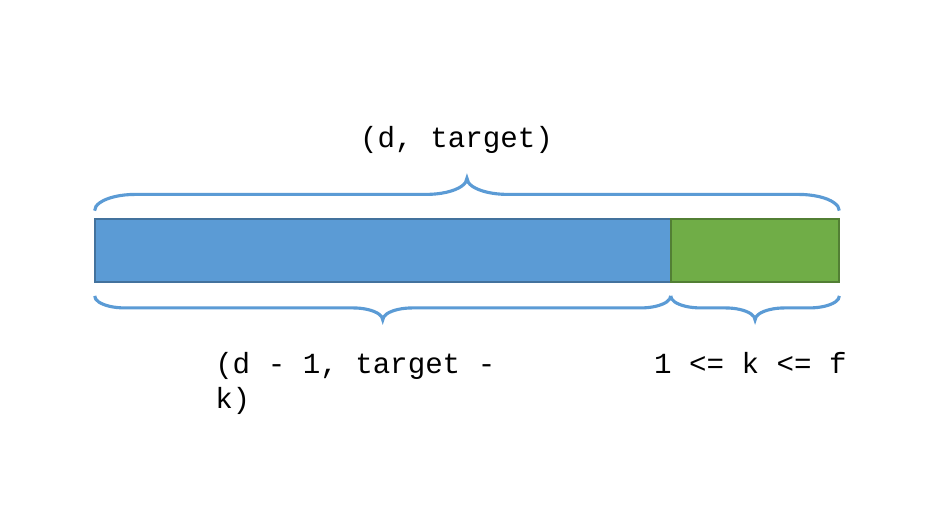

(d, target)

(d - 1, target - k)
1 <= k <= f